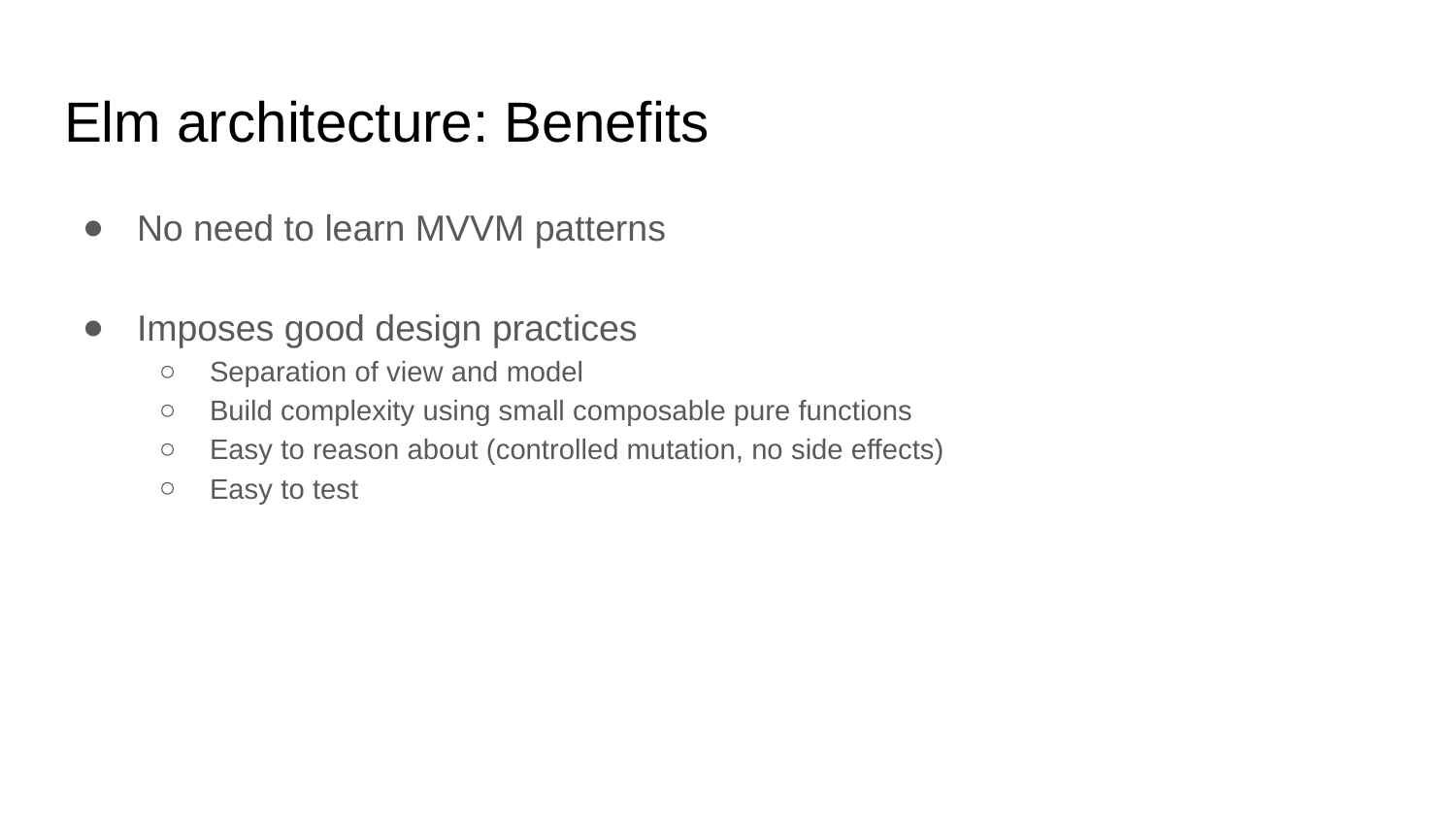

# Elm architecture: Benefits
No need to learn MVVM patterns

Imposes good design practices
Separation of view and model
Build complexity using small composable pure functions
Easy to reason about (controlled mutation, no side effects)
Easy to test